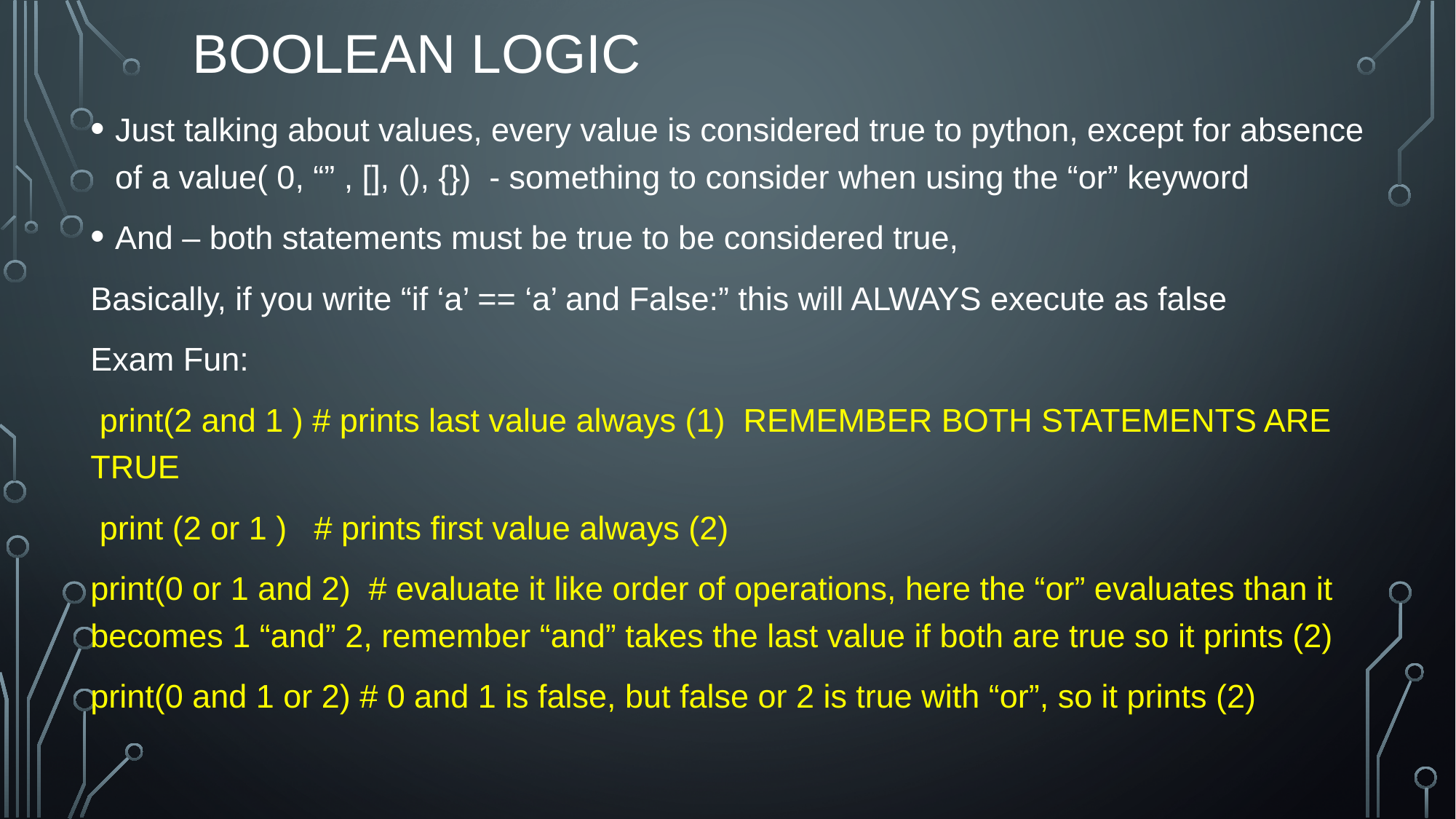

# Boolean Logic
Just talking about values, every value is considered true to python, except for absence of a value( 0, “” , [], (), {})  - something to consider when using the “or” keyword
And – both statements must be true to be considered true,
Basically, if you write “if ‘a’ == ‘a’ and False:” this will ALWAYS execute as false
Exam Fun:
 print(2 and 1 ) # prints last value always (1)  REMEMBER BOTH STATEMENTS ARE TRUE
 print (2 or 1 )   # prints first value always (2)
print(0 or 1 and 2)  # evaluate it like order of operations, here the “or” evaluates than it becomes 1 “and” 2, remember “and” takes the last value if both are true so it prints (2)
print(0 and 1 or 2) # 0 and 1 is false, but false or 2 is true with “or”, so it prints (2)